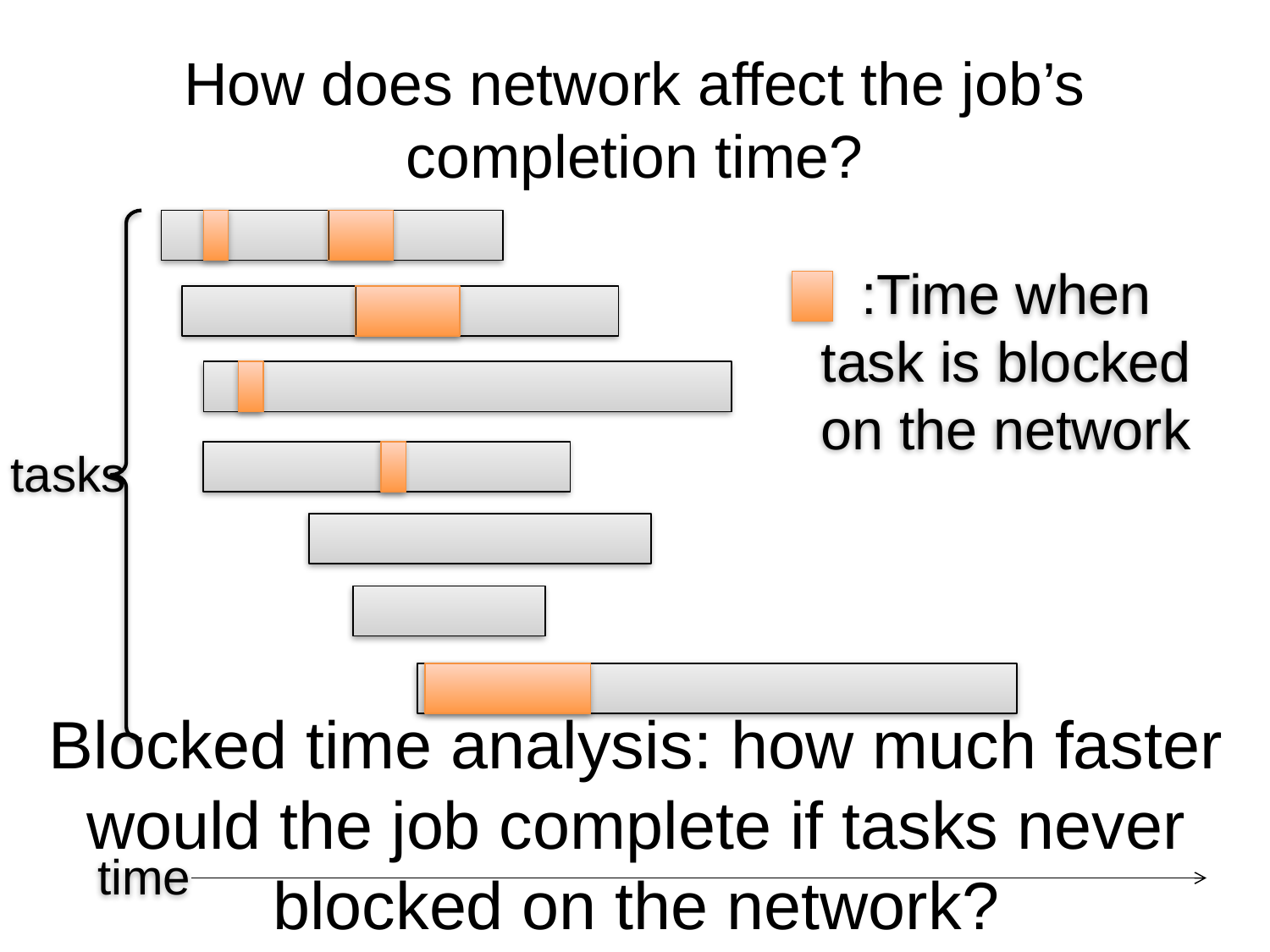

# How does network affect the job’s completion time?

:Time when task is blocked on the network

tasks

Blocked time analysis: how much faster would the job complete if tasks never blocked on the network?
time